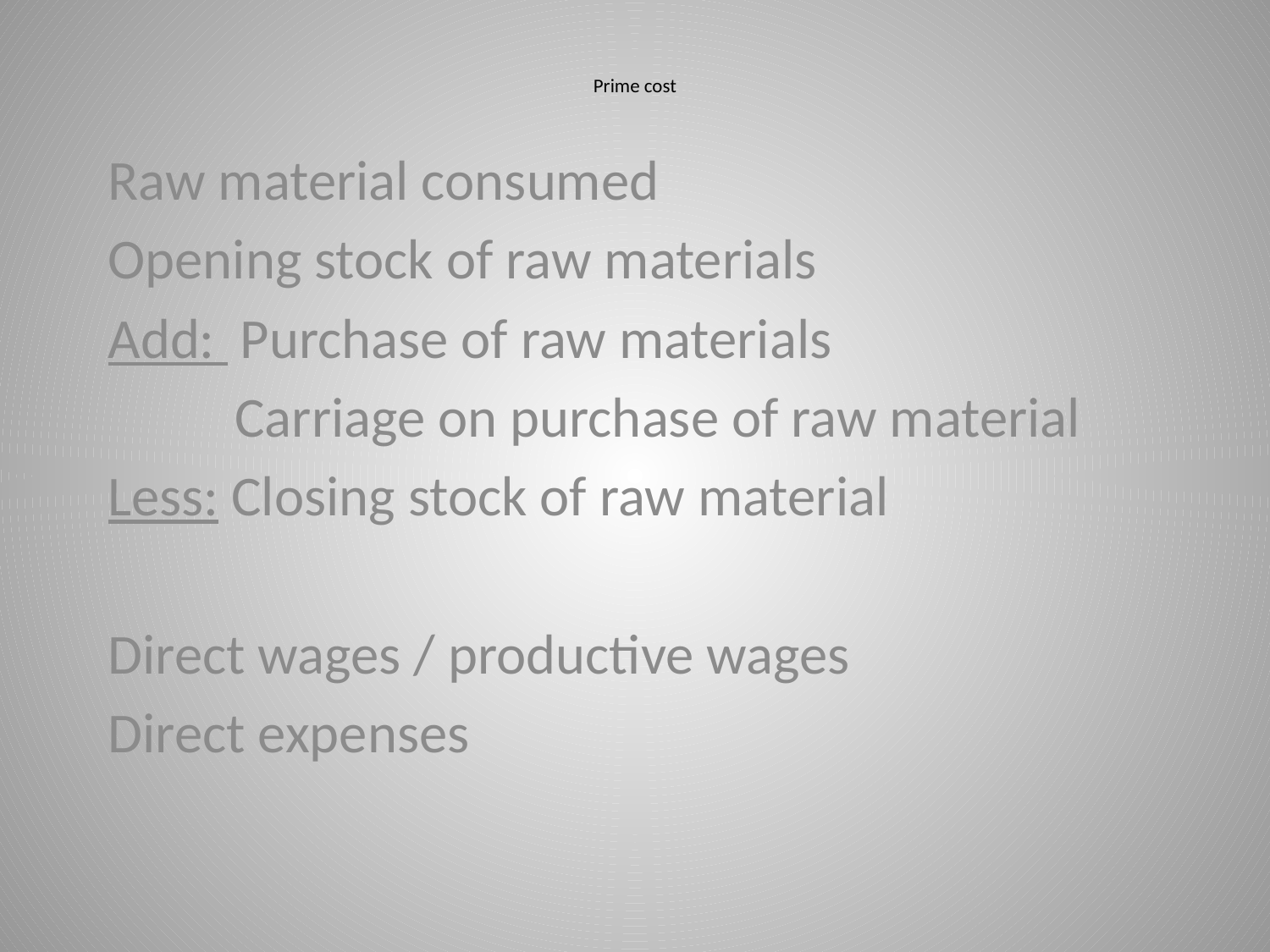

# Prime cost
Raw material consumed
Opening stock of raw materials
Add:  Purchase of raw materials
          Carriage on purchase of raw material
Less: Closing stock of raw material

Direct wages / productive wages
Direct expenses